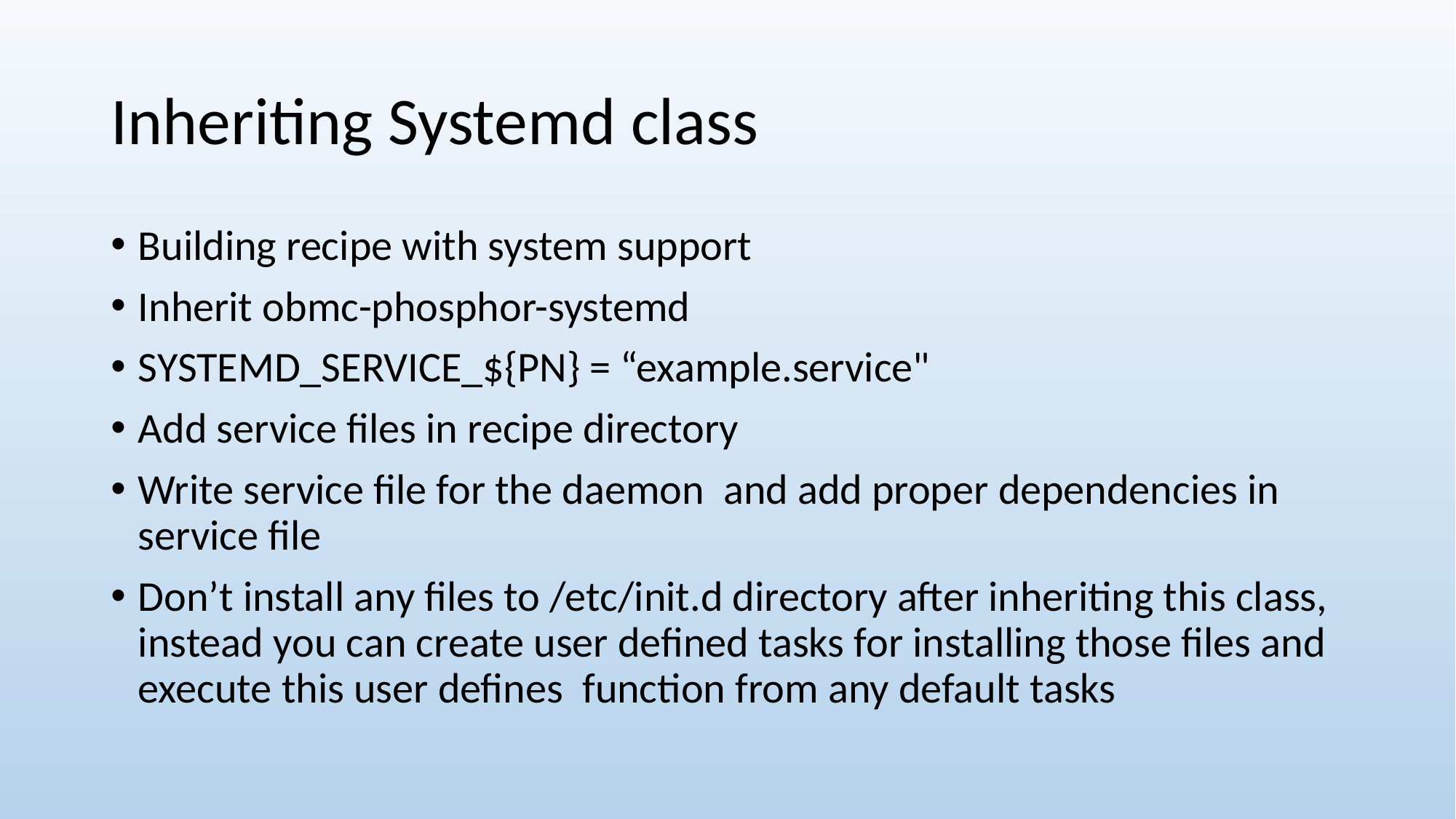

# Inheriting Systemd class
Building recipe with system support
Inherit obmc-phosphor-systemd
SYSTEMD_SERVICE_${PN} = “example.service"
Add service files in recipe directory
Write service file for the daemon  and add proper dependencies in service file
Don’t install any files to /etc/init.d directory after inheriting this class, instead you can create user defined tasks for installing those files and execute this user defines  function from any default tasks